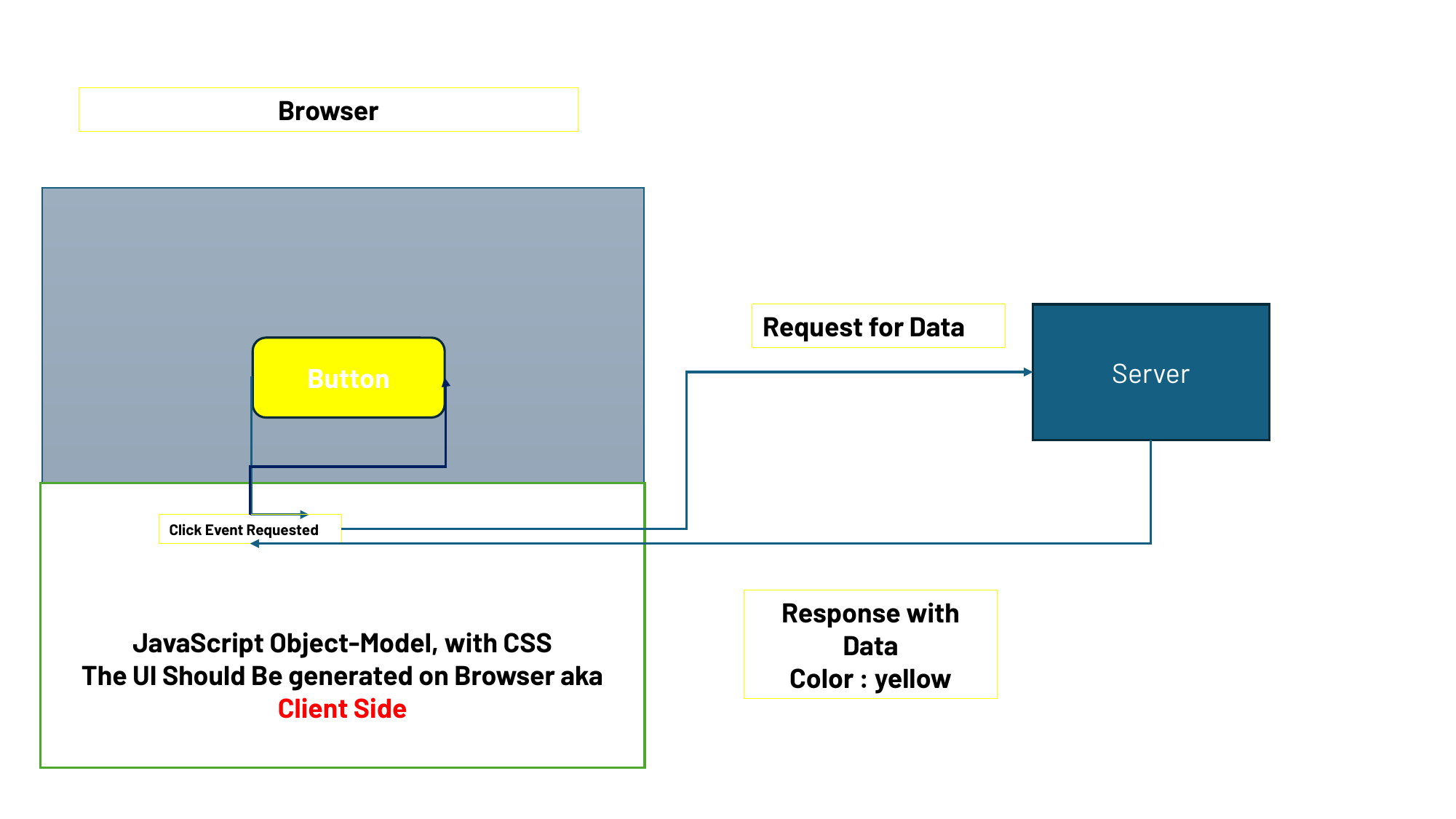

Browser

Request for Data
Server
Button

JavaScript Object-Model, with CSS
The UI Should Be generated on Browser aka Client Side
Click Event Requested
Response with Data
Color : yellow